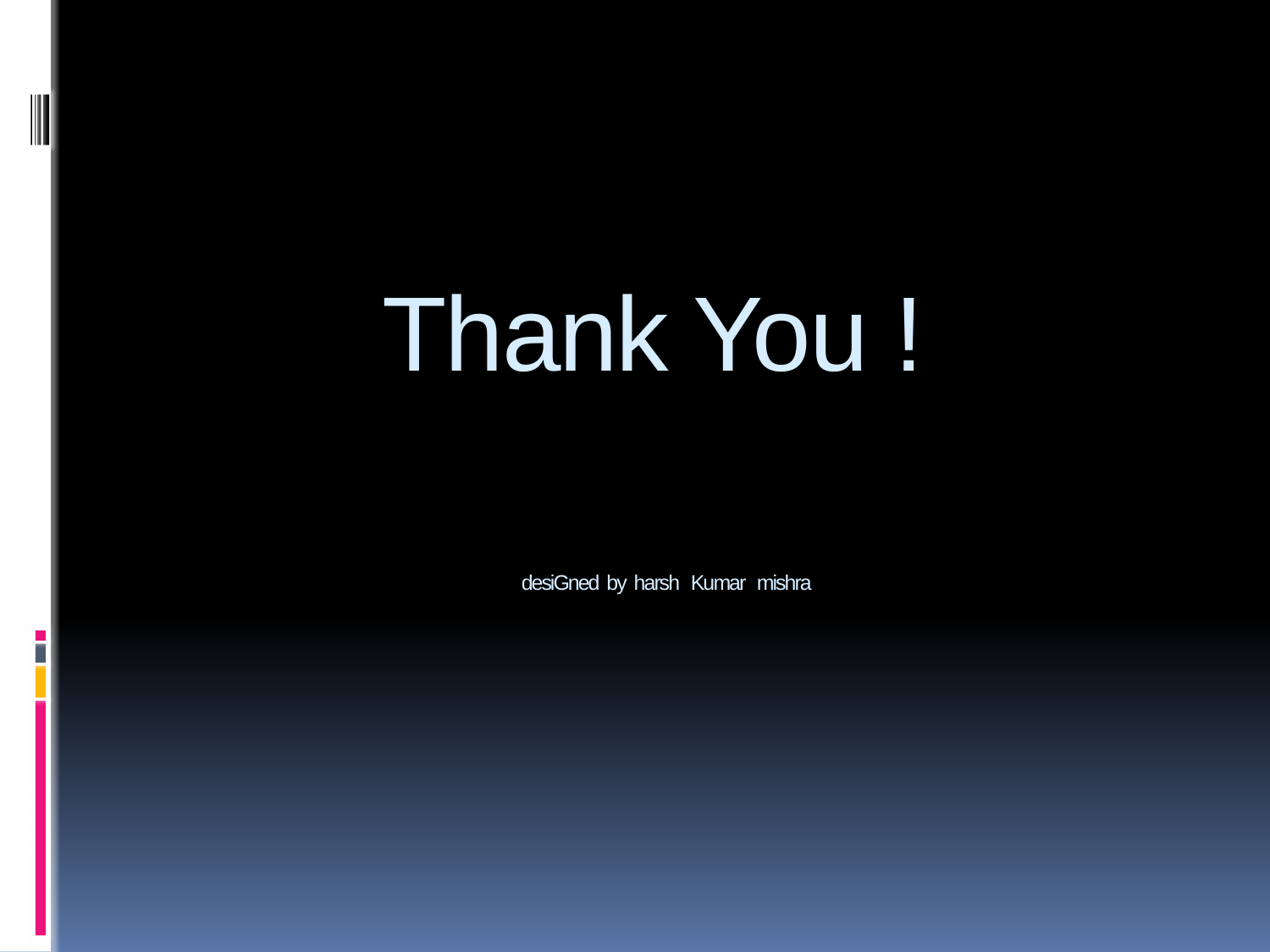

# Thank You ! desiGned  by  harsh   Kumar   mishra